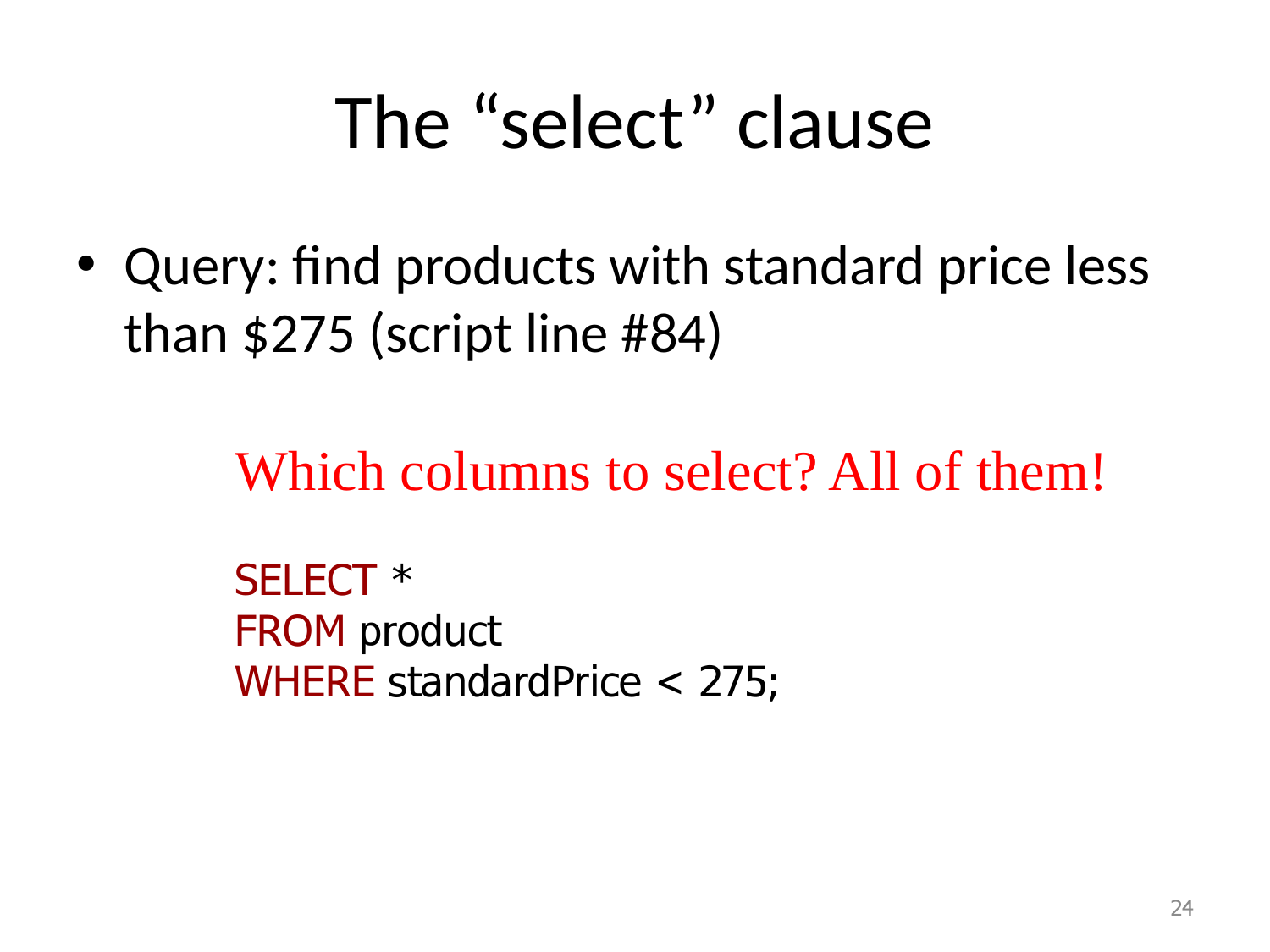

# The “select” clause
Query: find products with standard price less than $275 (script line #84)

Which columns to select? All of them!

SELECT *
FROM product
WHERE standardPrice < 275;
24